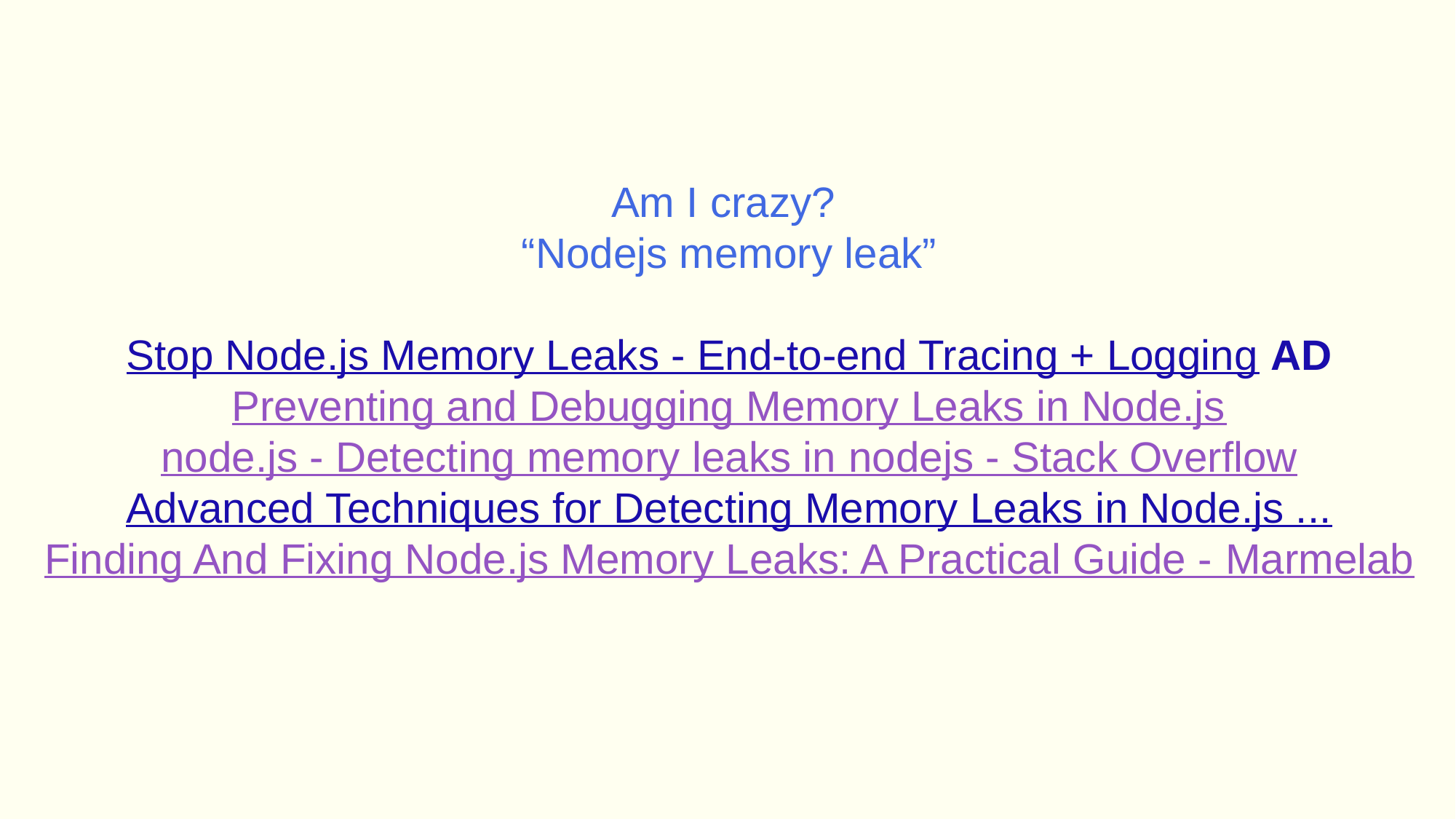

Am I crazy?
“Nodejs memory leak”

Stop Node.js Memory Leaks - End-to-end Tracing + Logging Ad
Preventing and Debugging Memory Leaks in Node.js
node.js - Detecting memory leaks in nodejs - Stack Overflow
Advanced Techniques for Detecting Memory Leaks in Node.js ...
Finding And Fixing Node.js Memory Leaks: A Practical Guide - Marmelab